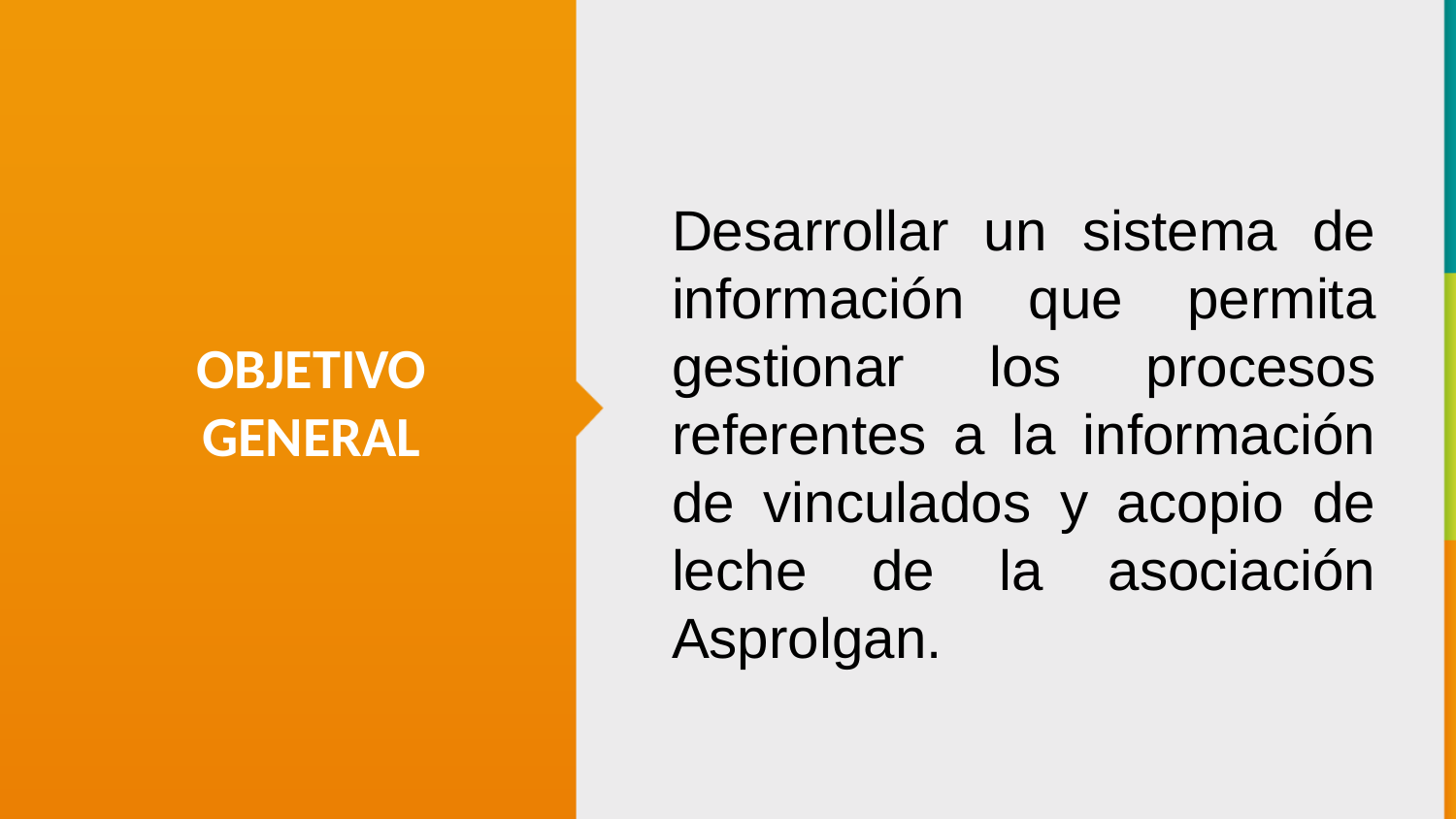

Desarrollar un sistema de información que permita gestionar los procesos referentes a la información de vinculados y acopio de leche de la asociación Asprolgan.
OBJETIVO GENERAL